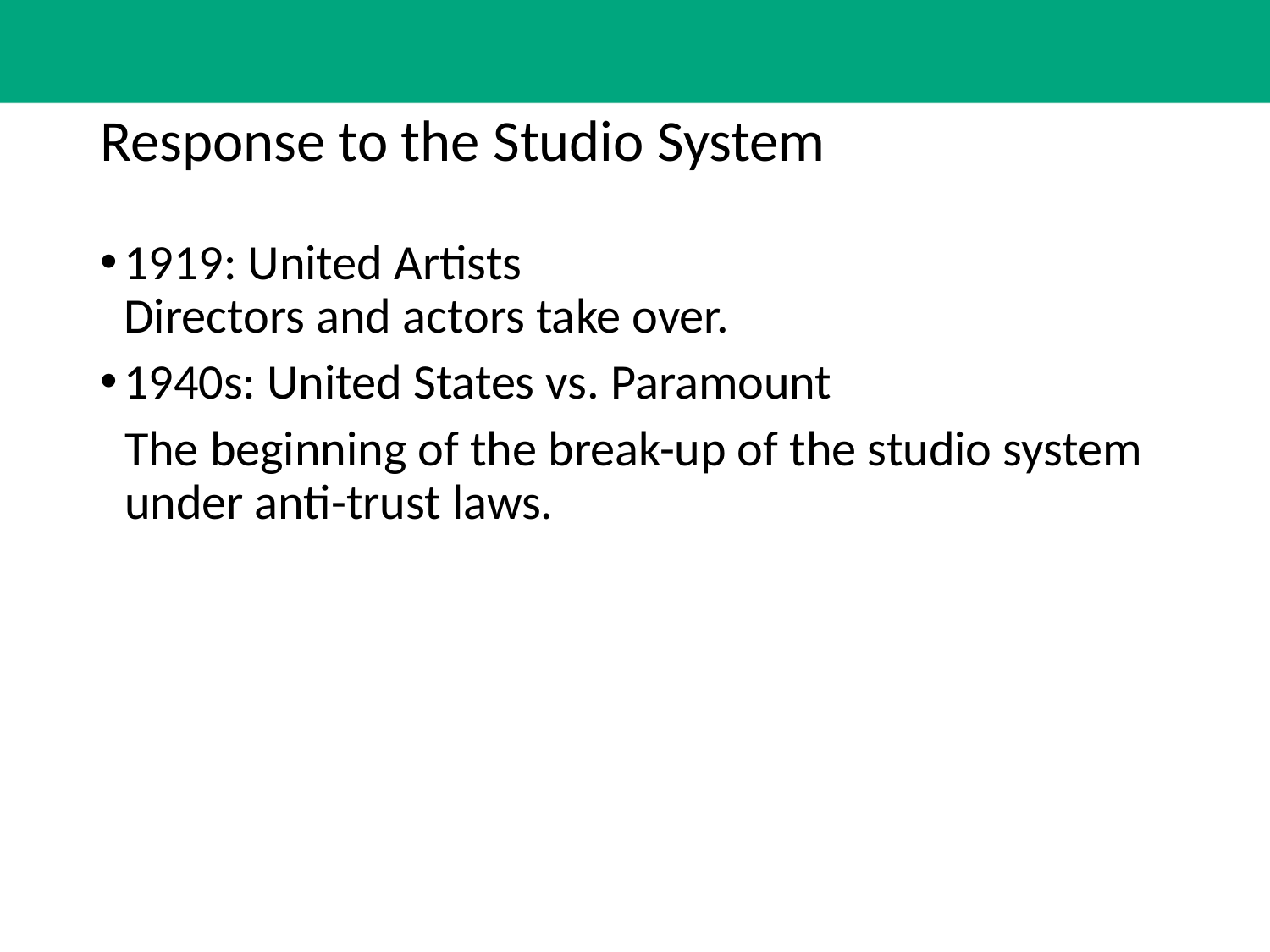

# Response to the Studio System
1919: United Artists
Directors and actors take over.
1940s: United States vs. Paramount
The beginning of the break-up of the studio system under anti-trust laws.